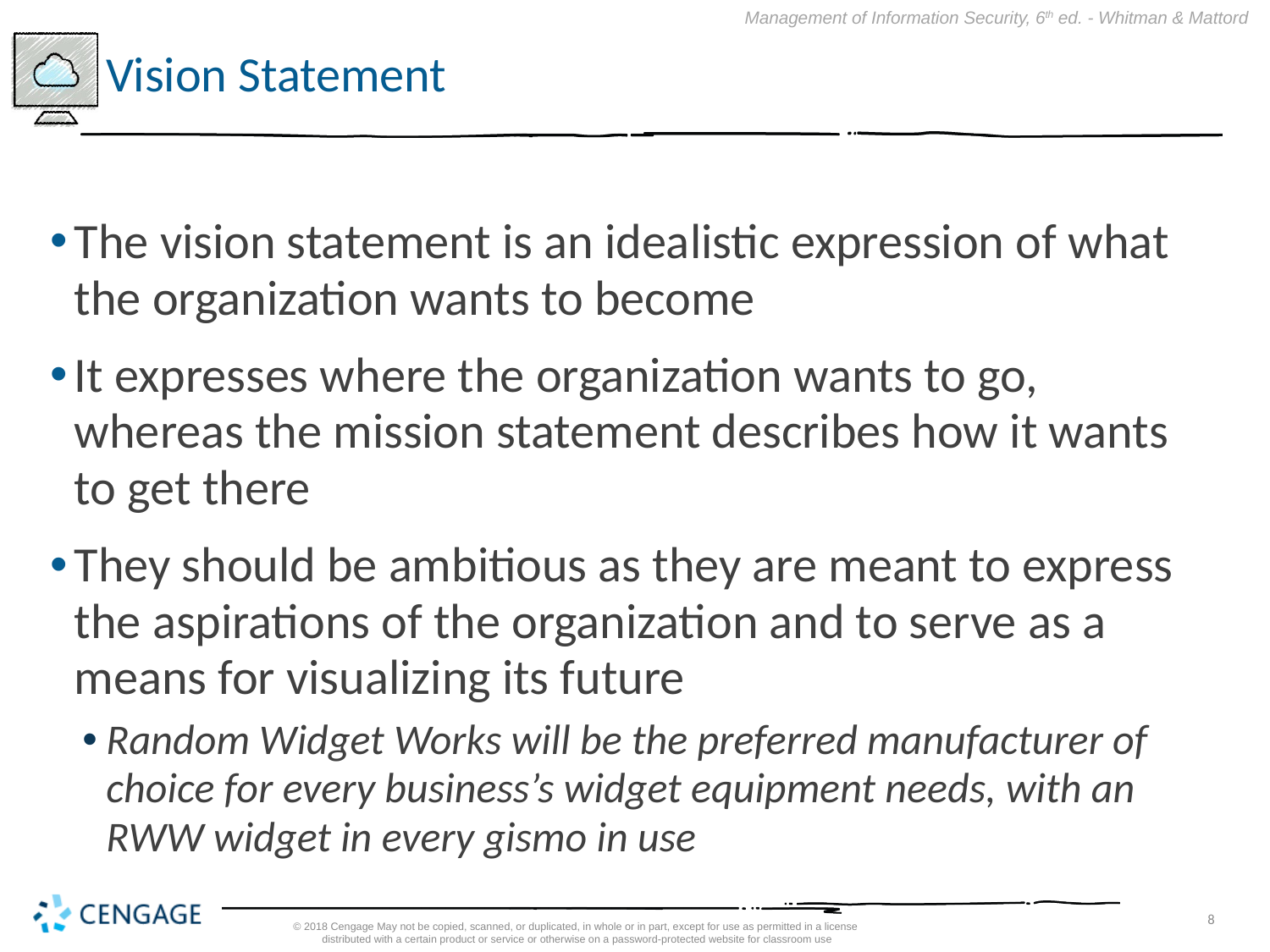

# Vision Statement
The vision statement is an idealistic expression of what the organization wants to become
It expresses where the organization wants to go, whereas the mission statement describes how it wants to get there
They should be ambitious as they are meant to express the aspirations of the organization and to serve as a means for visualizing its future
Random Widget Works will be the preferred manufacturer of choice for every business’s widget equipment needs, with an RWW widget in every gismo in use